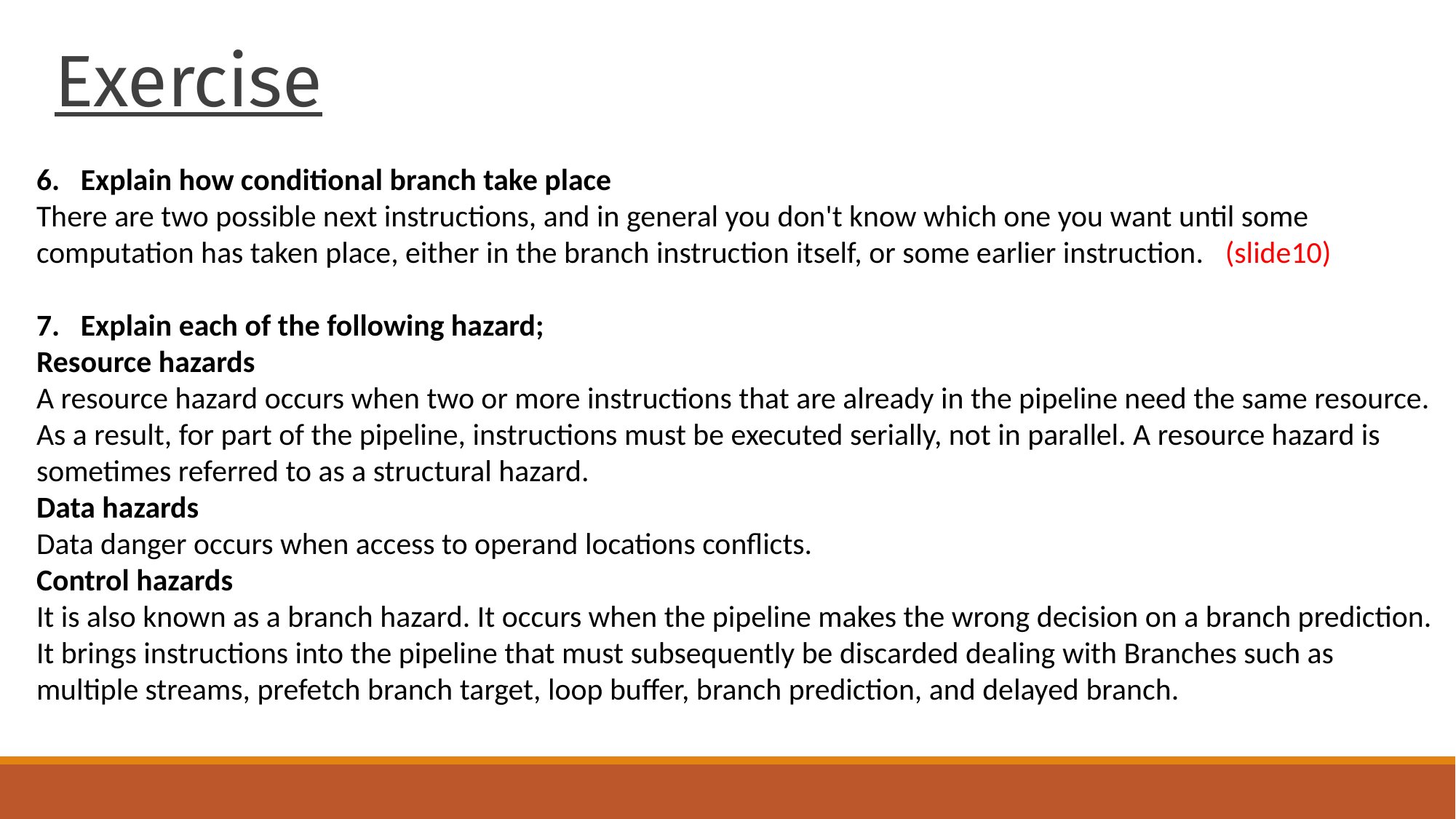

# Exercise
6.   Explain how conditional branch take place
There are two possible next instructions, and in general you don't know which one you want until some computation has taken place, either in the branch instruction itself, or some earlier instruction.   (slide10)

7.   Explain each of the following hazard;
Resource hazards
A resource hazard occurs when two or more instructions that are already in the pipeline need the same resource. As a result, for part of the pipeline, instructions must be executed serially, not in parallel. A resource hazard is sometimes referred to as a structural hazard.
Data hazards
Data danger occurs when access to operand locations conflicts.
Control hazards
It is also known as a branch hazard. It occurs when the pipeline makes the wrong decision on a branch prediction. It brings instructions into the pipeline that must subsequently be discarded dealing with Branches such as multiple streams, prefetch branch target, loop buffer, branch prediction, and delayed branch.